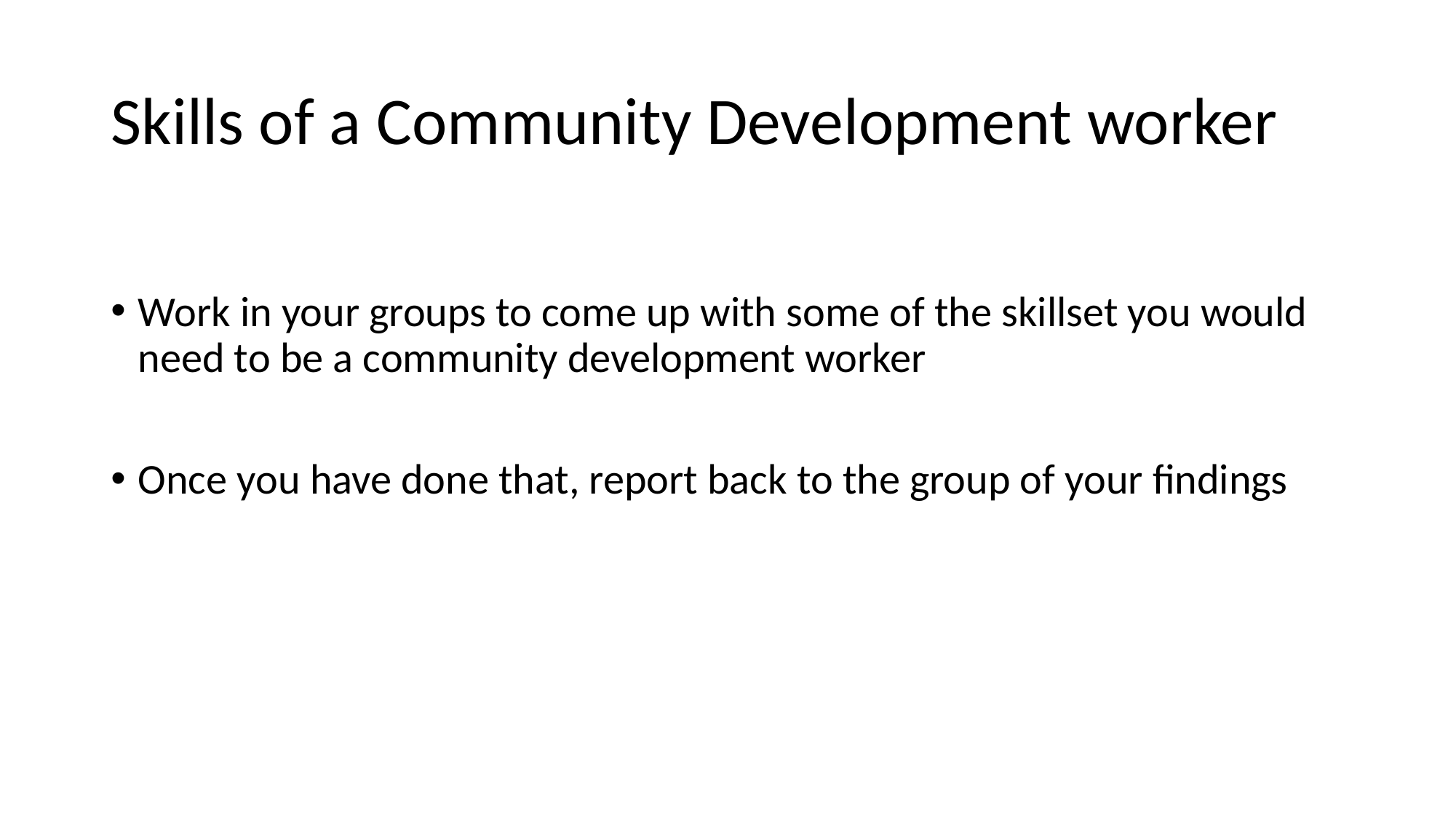

# Skills of a Community Development worker

Work in your groups to come up with some of the skillset you would need to be a community development worker

Once you have done that, report back to the group of your findings